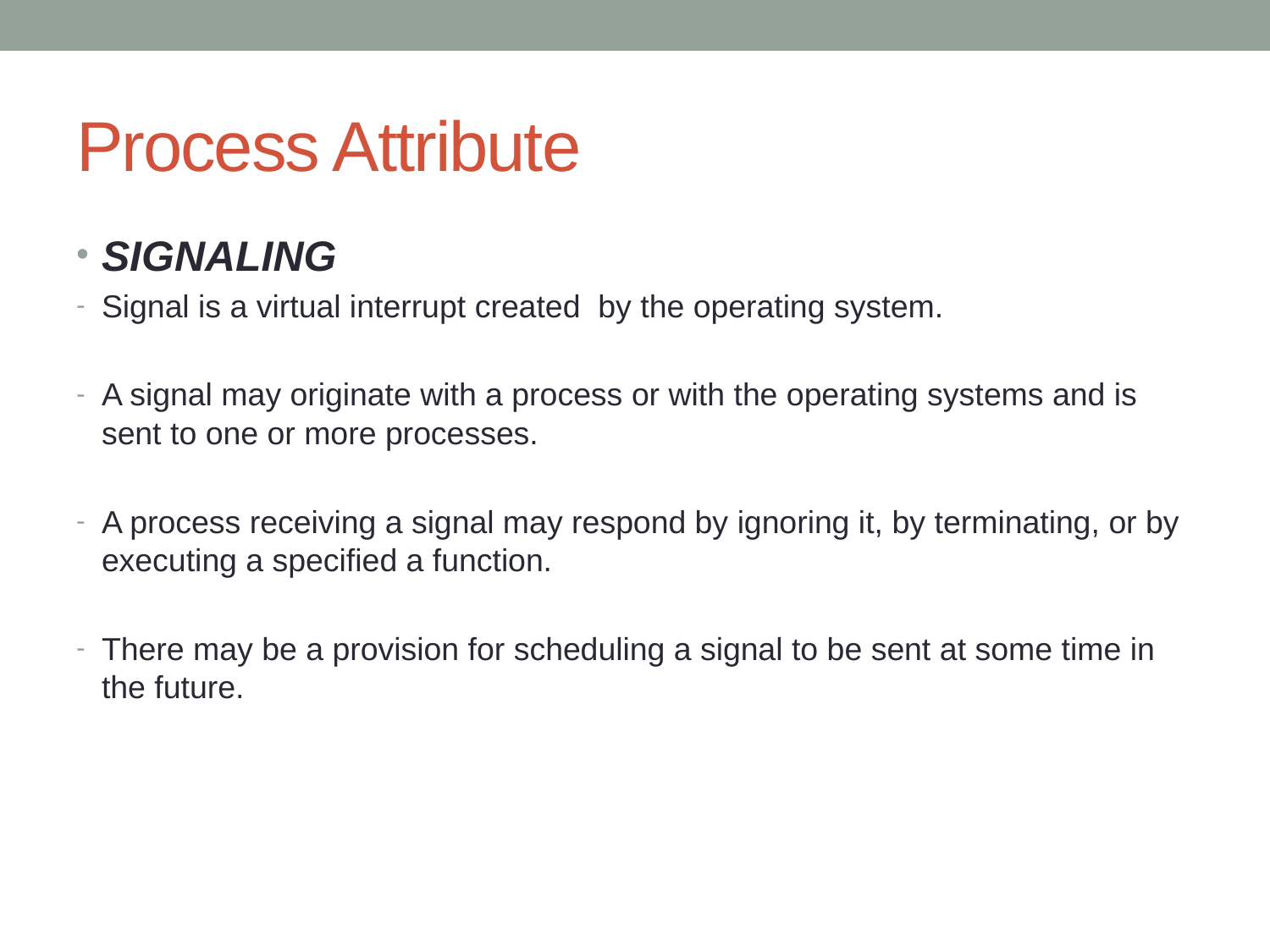

# Process Attribute
SIGNALING
Signal is a virtual interrupt created  by the operating system.

A signal may originate with a process or with the operating systems and is sent to one or more processes.

A process receiving a signal may respond by ignoring it, by terminating, or by executing a specified a function.

There may be a provision for scheduling a signal to be sent at some time in the future.